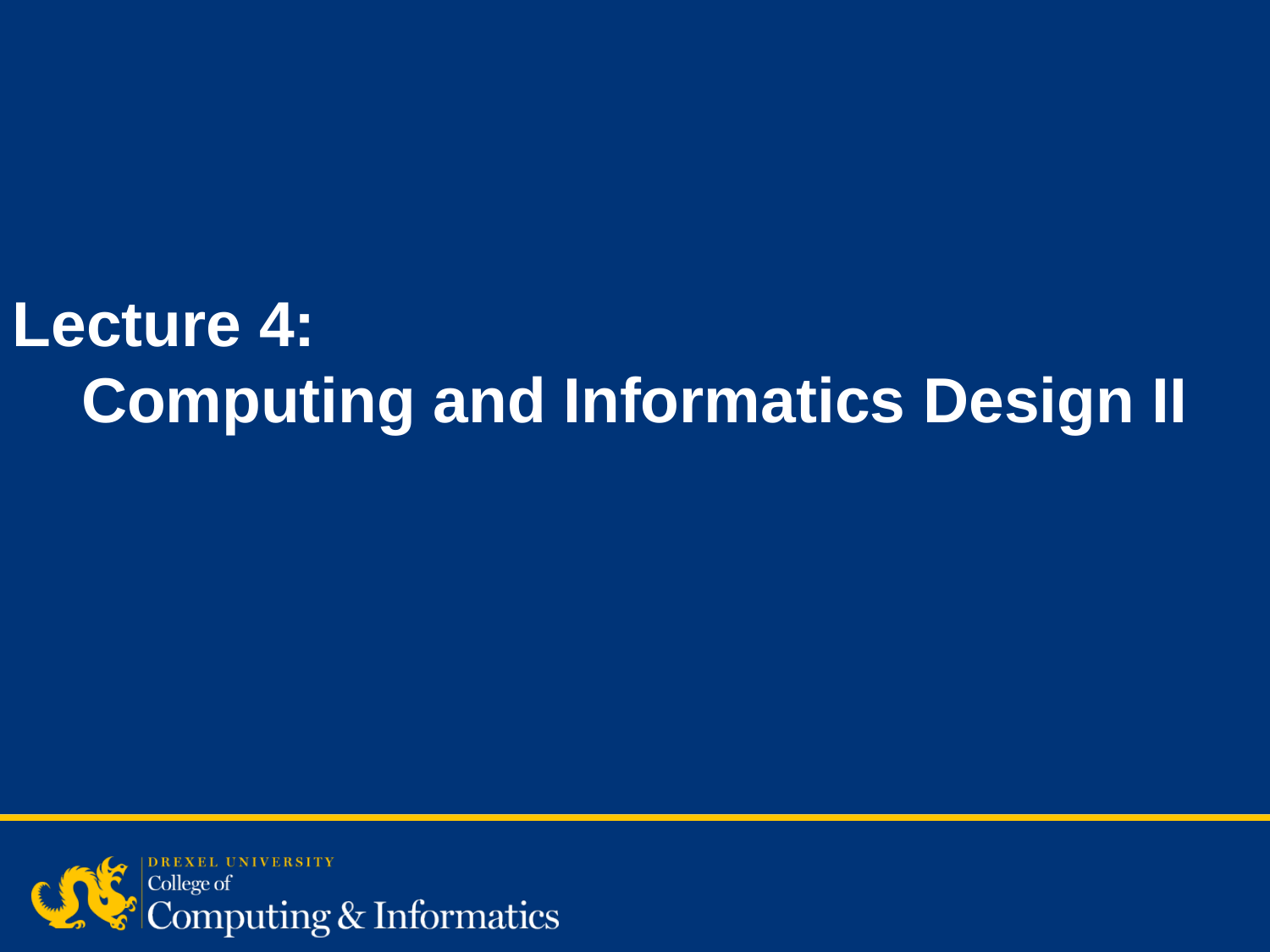

Lecture 4:
Computing and Informatics Design II